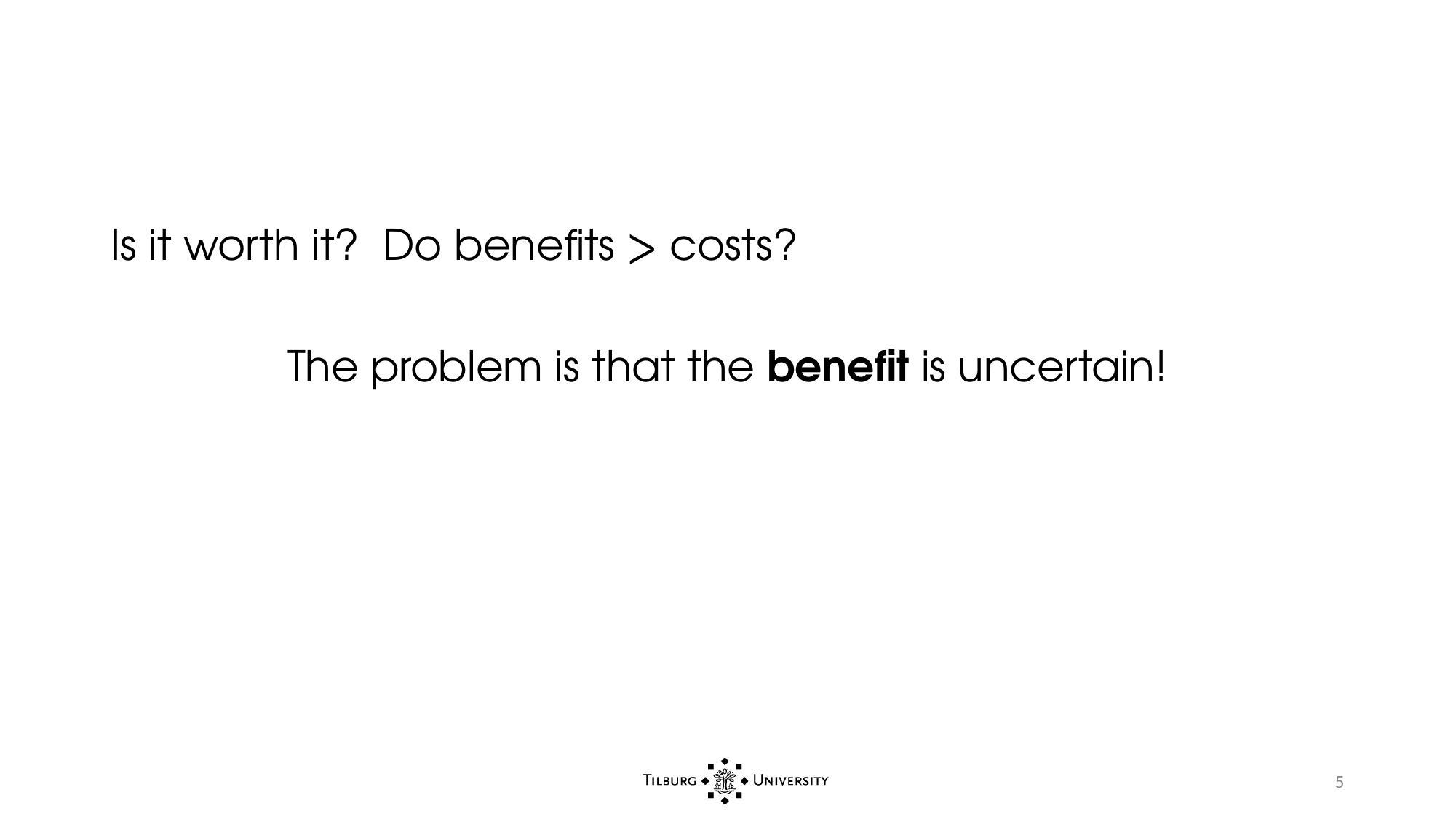

Is it worth it?  Do benefits > costs?

The problem is that the benefit is uncertain!

5